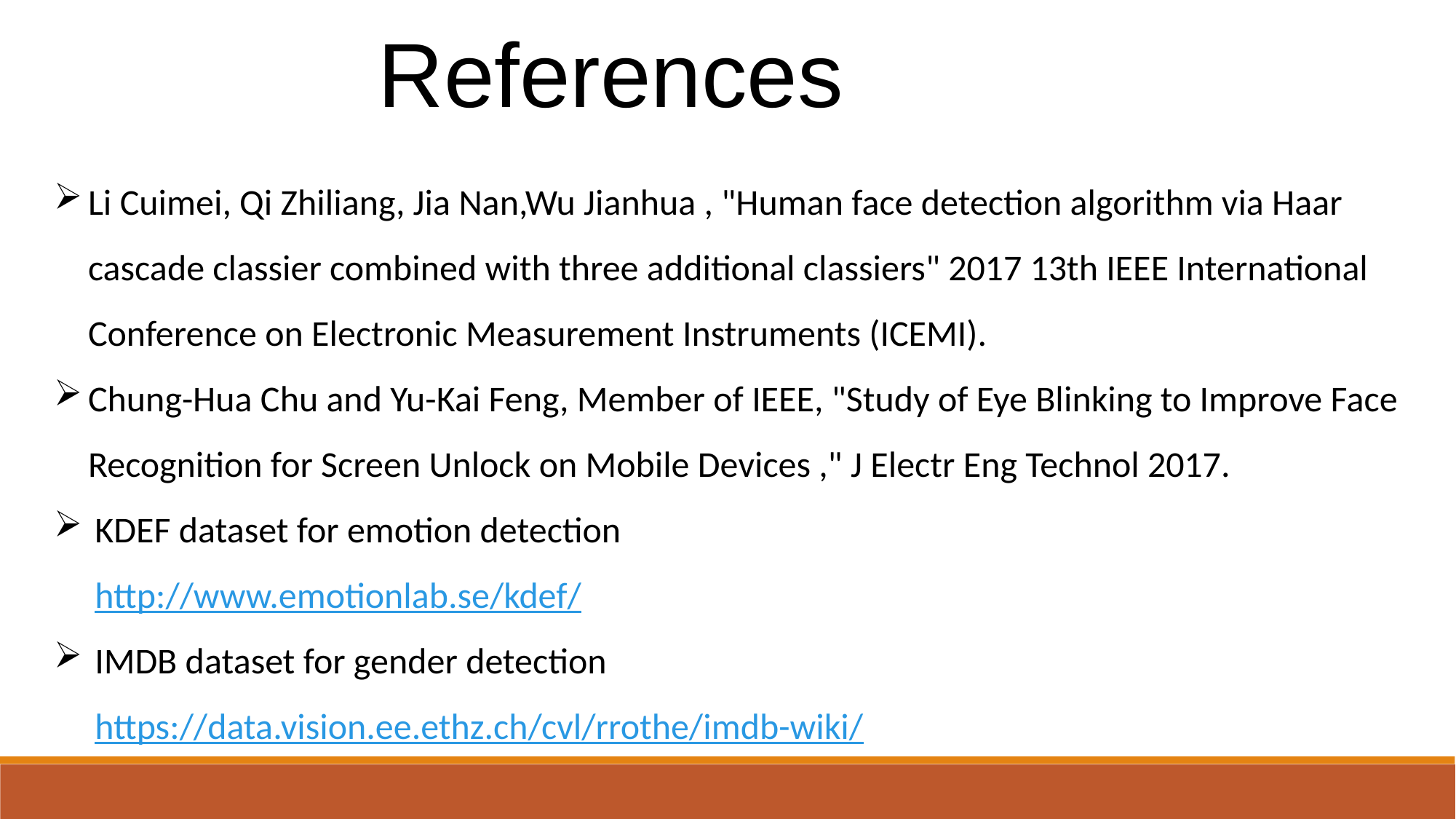

References
Li Cuimei, Qi Zhiliang, Jia Nan,Wu Jianhua , "Human face detection algorithm via Haar cascade classier combined with three additional classiers" 2017 13th IEEE International Conference on Electronic Measurement Instruments (ICEMI).
Chung-Hua Chu and Yu-Kai Feng, Member of IEEE, "Study of Eye Blinking to Improve Face Recognition for Screen Unlock on Mobile Devices ," J Electr Eng Technol 2017.
KDEF dataset for emotion detection
     http://www.emotionlab.se/kdef/
IMDB dataset for gender detection
     https://data.vision.ee.ethz.ch/cvl/rrothe/imdb-wiki/